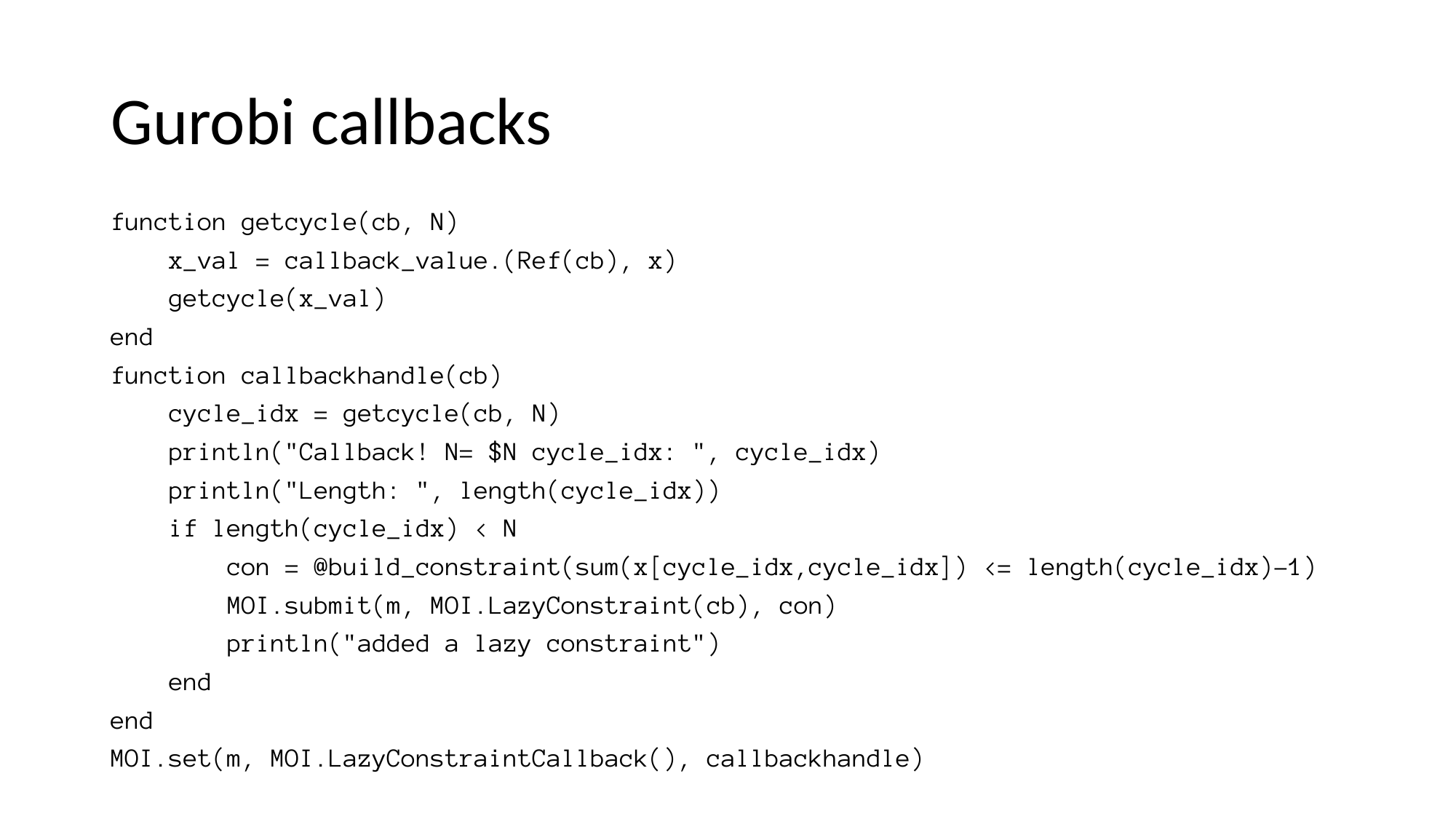

# Gurobi callbacks
function getcycle(cb, N)
    x_val = callback_value.(Ref(cb), x)
    getcycle(x_val)
end
function callbackhandle(cb)
    cycle_idx = getcycle(cb, N)
    println("Callback! N= $N cycle_idx: ", cycle_idx)
    println("Length: ", length(cycle_idx))
    if length(cycle_idx) < N
        con = @build_constraint(sum(x[cycle_idx,cycle_idx]) <= length(cycle_idx)-1)
        MOI.submit(m, MOI.LazyConstraint(cb), con)
        println("added a lazy constraint")
    end
end
MOI.set(m, MOI.LazyConstraintCallback(), callbackhandle)